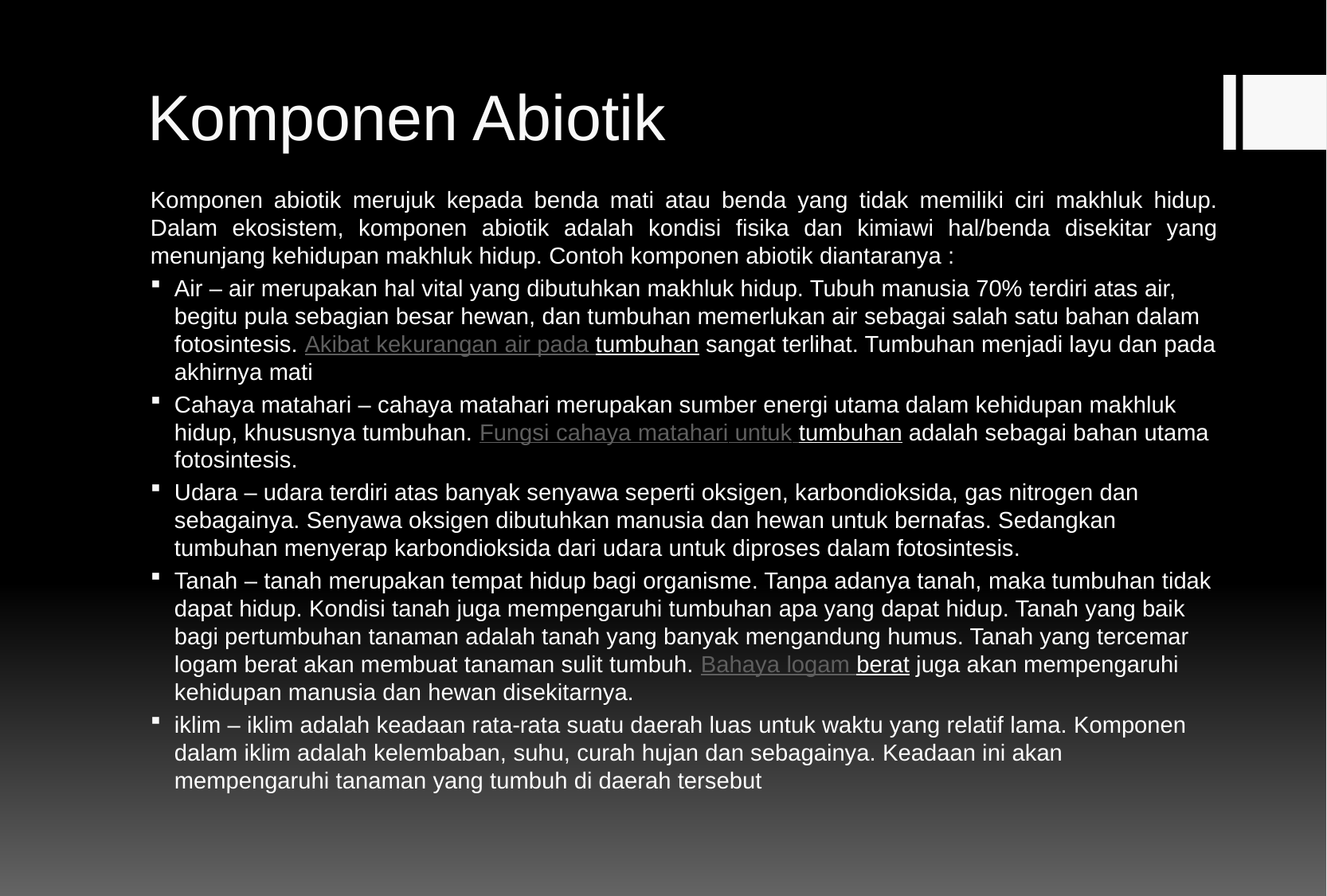

# Komponen Abiotik
Komponen abiotik merujuk kepada benda mati atau benda yang tidak memiliki ciri makhluk hidup. Dalam ekosistem, komponen abiotik adalah kondisi fisika dan kimiawi hal/benda disekitar yang menunjang kehidupan makhluk hidup. Contoh komponen abiotik diantaranya :
Air – air merupakan hal vital yang dibutuhkan makhluk hidup. Tubuh manusia 70% terdiri atas air, begitu pula sebagian besar hewan, dan tumbuhan memerlukan air sebagai salah satu bahan dalam fotosintesis. Akibat kekurangan air pada tumbuhan sangat terlihat. Tumbuhan menjadi layu dan pada akhirnya mati
Cahaya matahari – cahaya matahari merupakan sumber energi utama dalam kehidupan makhluk hidup, khususnya tumbuhan. Fungsi cahaya matahari untuk tumbuhan adalah sebagai bahan utama fotosintesis.
Udara – udara terdiri atas banyak senyawa seperti oksigen, karbondioksida, gas nitrogen dan sebagainya. Senyawa oksigen dibutuhkan manusia dan hewan untuk bernafas. Sedangkan tumbuhan menyerap karbondioksida dari udara untuk diproses dalam fotosintesis.
Tanah – tanah merupakan tempat hidup bagi organisme. Tanpa adanya tanah, maka tumbuhan tidak dapat hidup. Kondisi tanah juga mempengaruhi tumbuhan apa yang dapat hidup. Tanah yang baik bagi pertumbuhan tanaman adalah tanah yang banyak mengandung humus. Tanah yang tercemar logam berat akan membuat tanaman sulit tumbuh. Bahaya logam berat juga akan mempengaruhi kehidupan manusia dan hewan disekitarnya.
iklim – iklim adalah keadaan rata-rata suatu daerah luas untuk waktu yang relatif lama. Komponen dalam iklim adalah kelembaban, suhu, curah hujan dan sebagainya. Keadaan ini akan mempengaruhi tanaman yang tumbuh di daerah tersebut